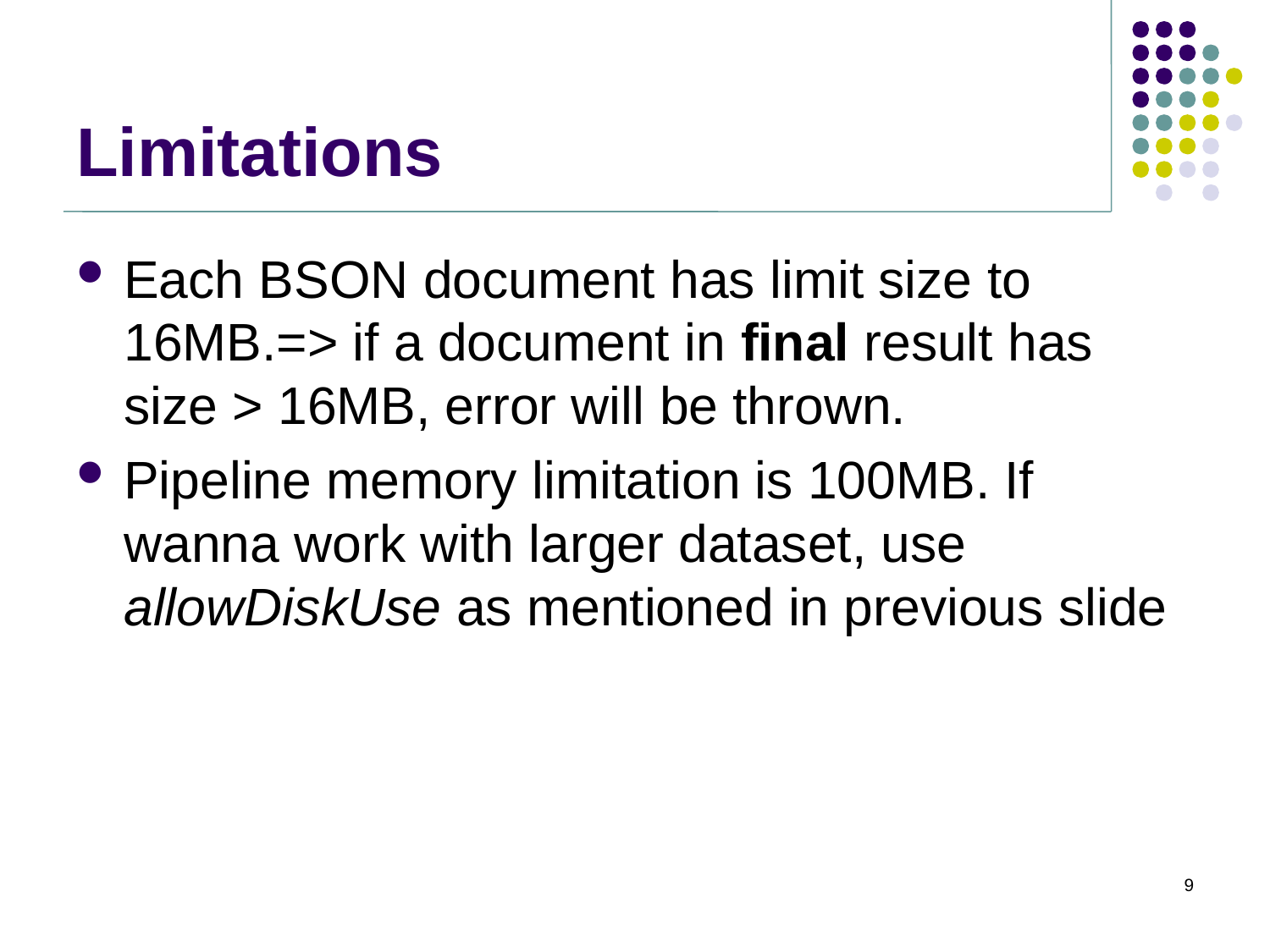

# Limitations
Each BSON document has limit size to 16MB.=> if a document in final result has size > 16MB, error will be thrown.
Pipeline memory limitation is 100MB. If wanna work with larger dataset, use allowDiskUse as mentioned in previous slide
9